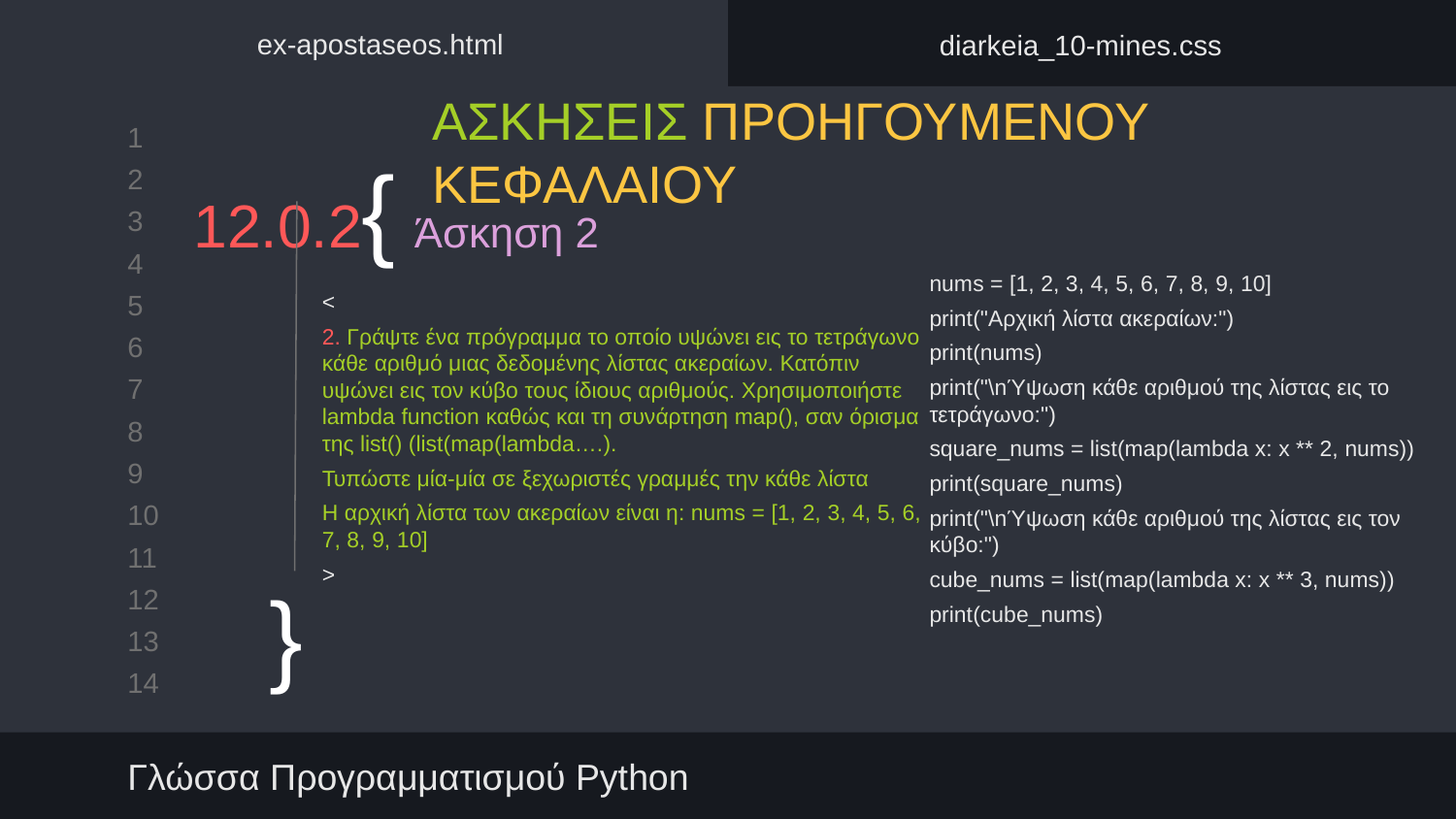

ex-apostaseos.html
diarkeia_10-mines.css
ΑΣΚΗΣΕΙΣ ΠΡΟΗΓΟΥΜΕΝΟΥ ΚΕΦΑΛΑΙΟΥ
# 12.0.2{
Άσκηση 2
nums = [1, 2, 3, 4, 5, 6, 7, 8, 9, 10]
print("Αρχική λίστα ακεραίων:")
print(nums)
print("\nΎψωση κάθε αριθμού της λίστας εις το τετράγωνο:")
square_nums = list(map(lambda x: x ** 2, nums))
print(square_nums)
print("\nΎψωση κάθε αριθμού της λίστας εις τον κύβο:")
cube_nums = list(map(lambda x: x ** 3, nums))
print(cube_nums)

<
2. Γράψτε ένα πρόγραμμα το οποίο υψώνει εις το τετράγωνο κάθε αριθμό μιας δεδομένης λίστας ακεραίων. Κατόπιν υψώνει εις τον κύβο τους ίδιους αριθμούς. Χρησιμοποιήστε lambda function καθώς και τη συνάρτηση map(), σαν όρισμα της list() (list(map(lambda….).
Τυπώστε μία-μία σε ξεχωριστές γραμμές την κάθε λίστα
Η αρχική λίστα των ακεραίων είναι η: nums = [1, 2, 3, 4, 5, 6, 7, 8, 9, 10]
>
}
Γλώσσα Προγραμματισμού Python